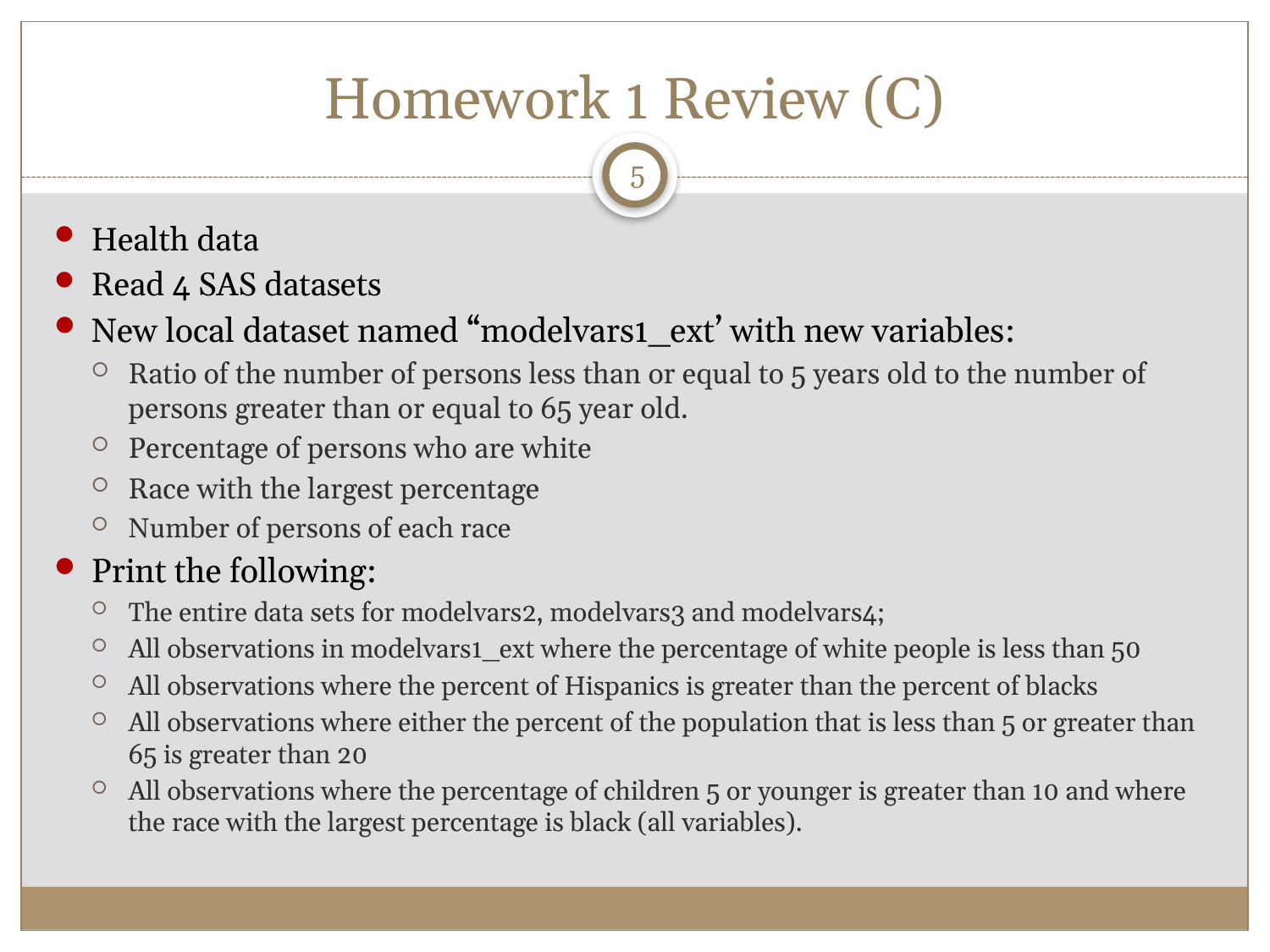

# Homework 1 Review (C)
5
Health data
Read 4 SAS datasets
New local dataset named “modelvars1_ext’ with new variables:
Ratio of the number of persons less than or equal to 5 years old to the number of persons greater than or equal to 65 year old.
Percentage of persons who are white
Race with the largest percentage
Number of persons of each race
Print the following:
The entire data sets for modelvars2, modelvars3 and modelvars4;
All observations in modelvars1_ext where the percentage of white people is less than 50
All observations where the percent of Hispanics is greater than the percent of blacks
All observations where either the percent of the population that is less than 5 or greater than 65 is greater than 20
All observations where the percentage of children 5 or younger is greater than 10 and where the race with the largest percentage is black (all variables).